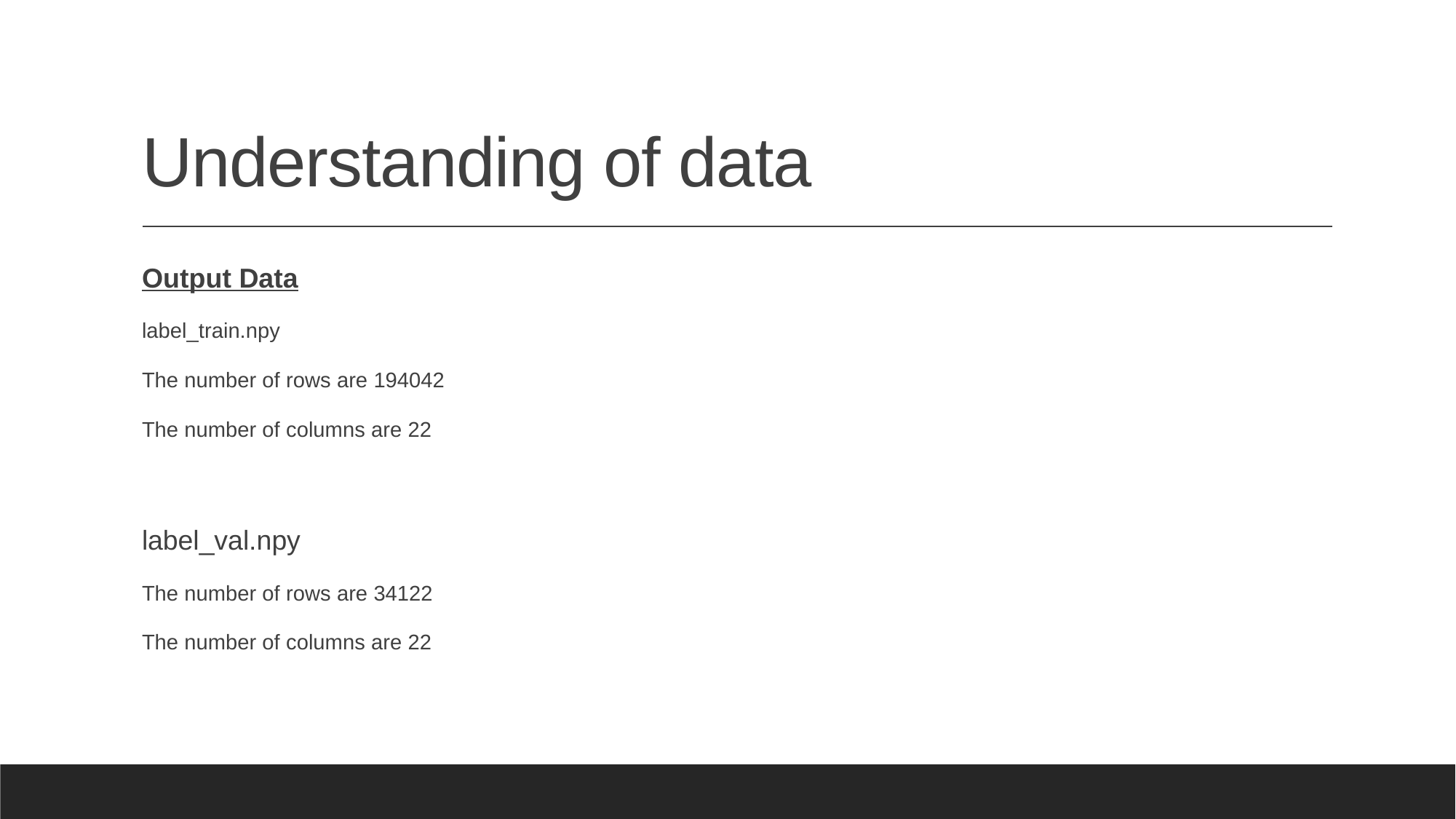

# Understanding of data
Output Data
label_train.npy
The number of rows are 194042
The number of columns are 22

label_val.npy
The number of rows are 34122
The number of columns are 22